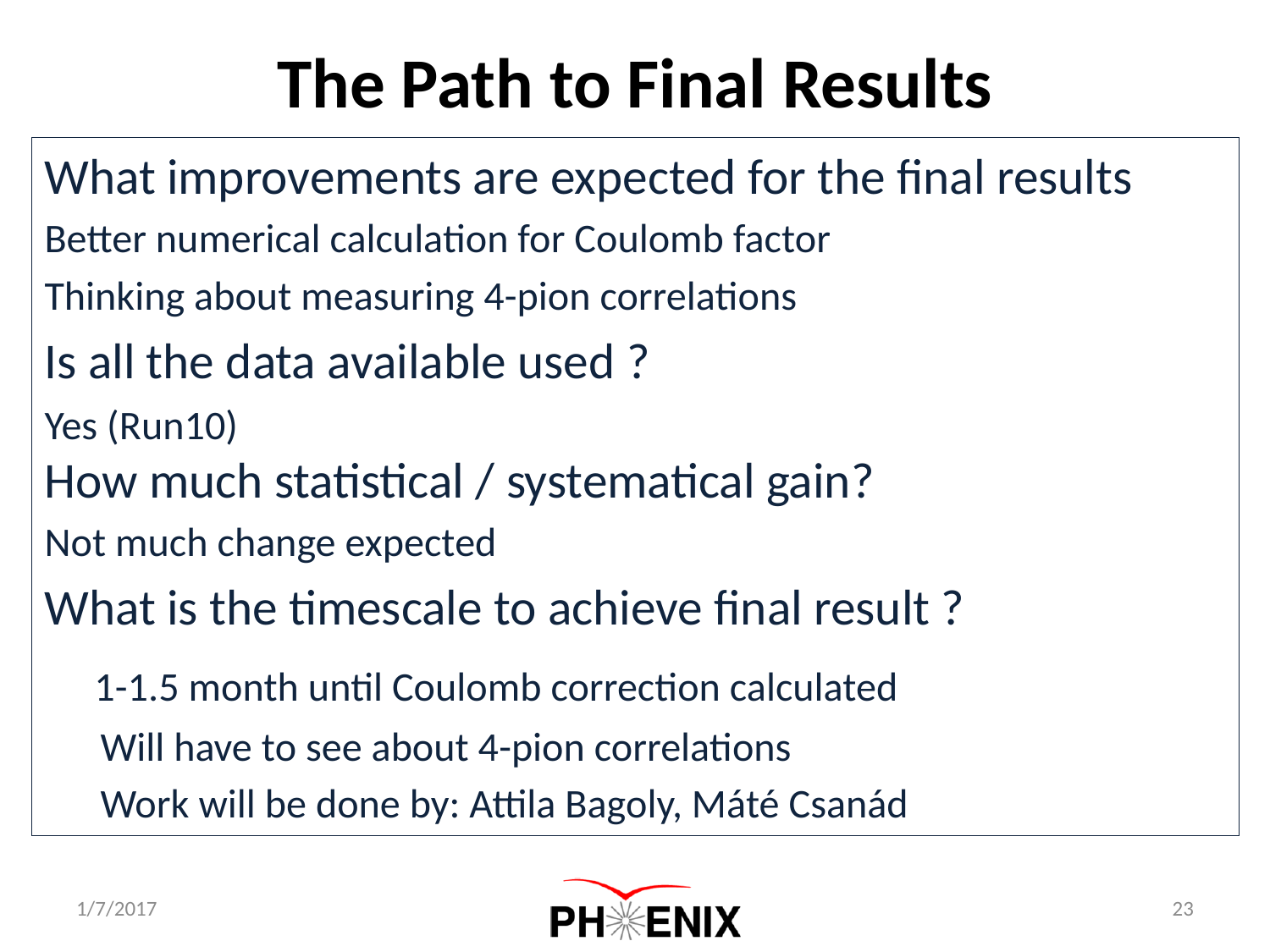

The Path to Final Results
What improvements are expected for the final results
Better numerical calculation for Coulomb factor
Thinking about measuring 4-pion correlations
Is all the data available used ?
Yes (Run10)
How much statistical / systematical gain?
Not much change expected
What is the timescale to achieve final result ?
    1-1.5 month until Coulomb correction calculated
      Will have to see about 4-pion correlations
      Work will be done by: Attila Bagoly, Máté Csanád
1/7/2017
23